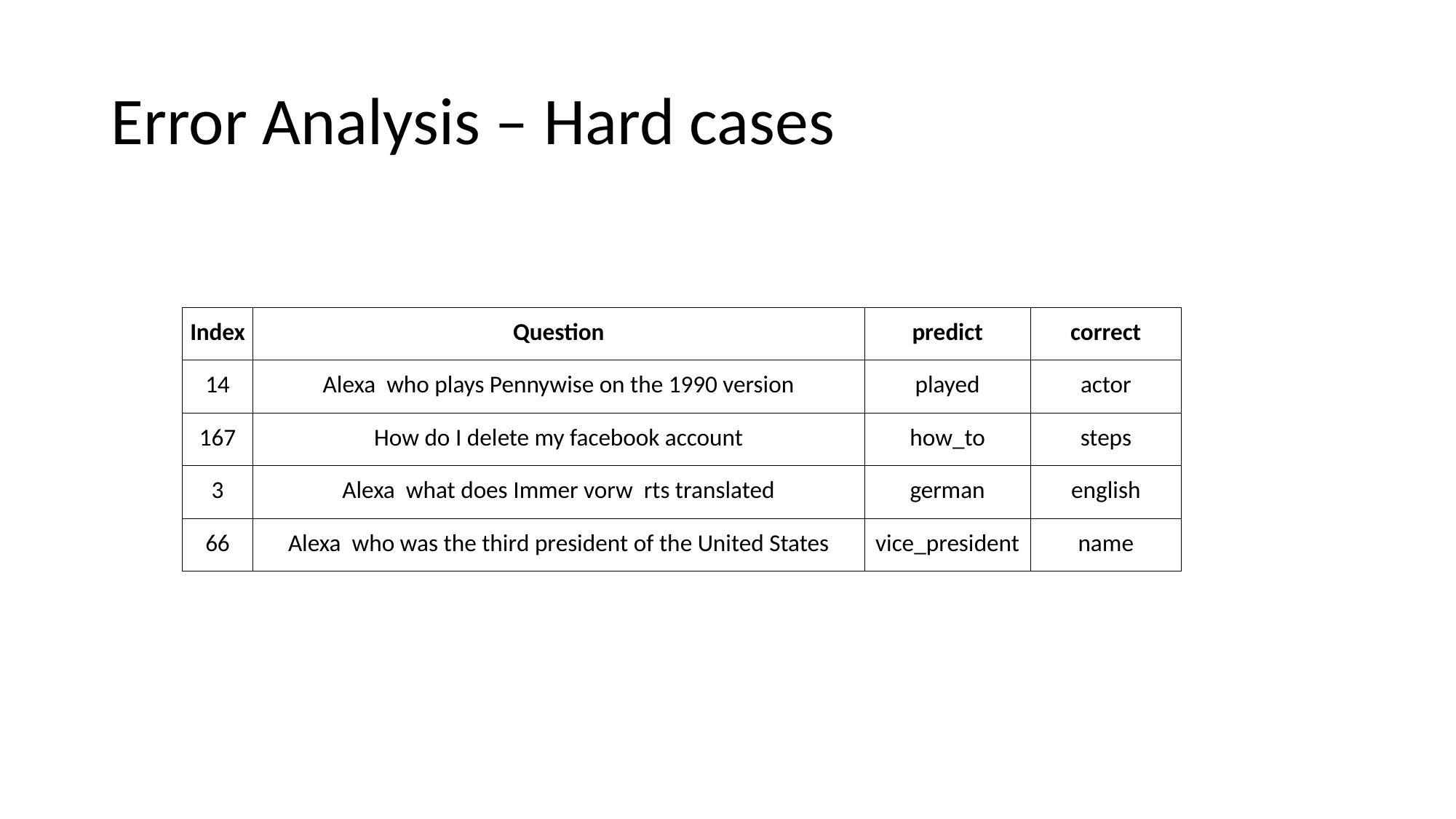

# Error Analysis – Hard cases
| Index | Question | predict | correct |
| --- | --- | --- | --- |
| 14 | Alexa who plays Pennywise on the 1990 version | played | actor |
| 167 | How do I delete my facebook account | how\_to | steps |
| 3 | Alexa what does Immer vorw rts translated | german | english |
| 66 | Alexa who was the third president of the United States | vice\_president | name |